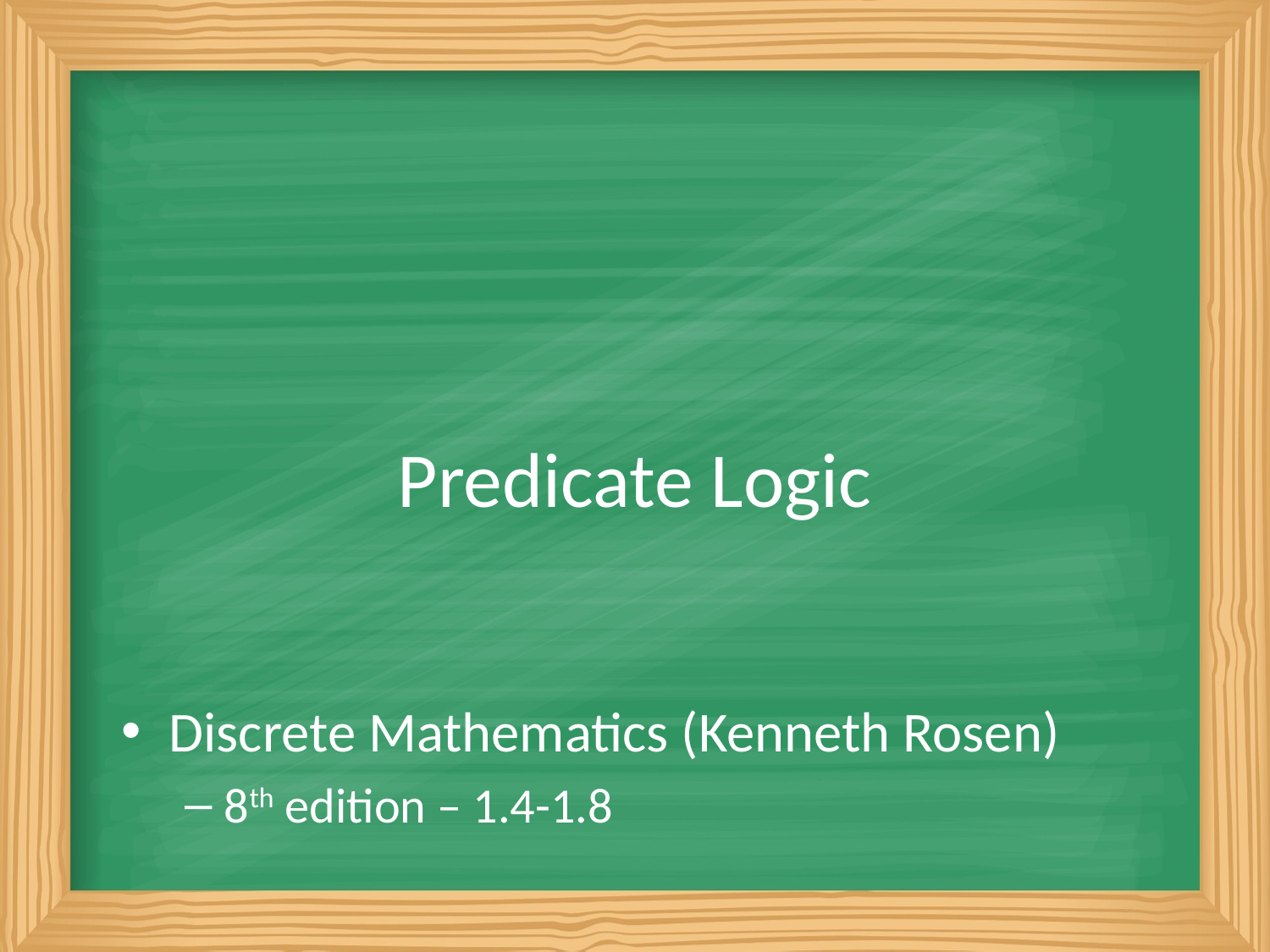

# Predicate Logic
Discrete Mathematics (Kenneth Rosen)
8th edition – 1.4-1.8